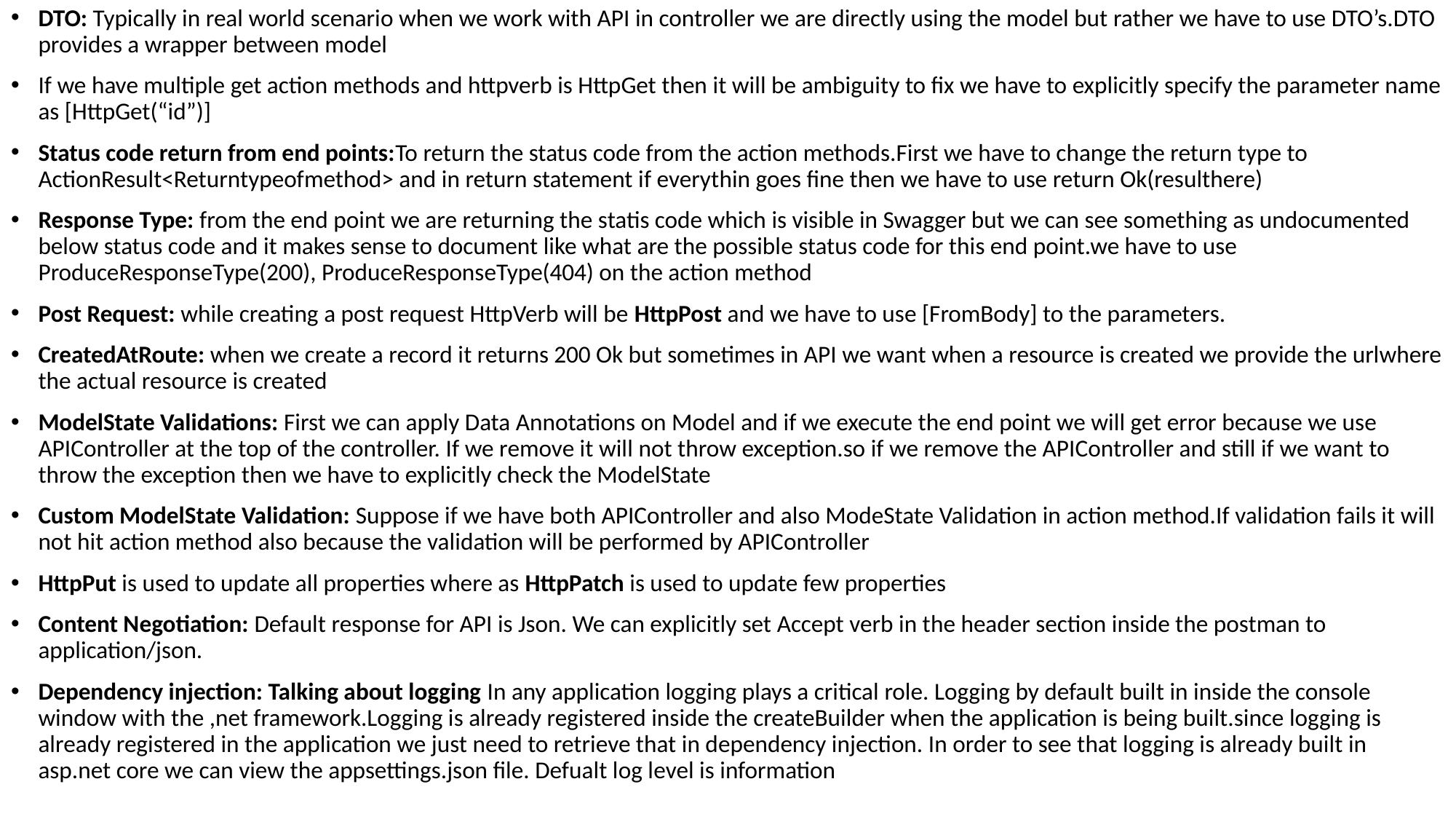

DTO: Typically in real world scenario when we work with API in controller we are directly using the model but rather we have to use DTO’s.DTO provides a wrapper between model
If we have multiple get action methods and httpverb is HttpGet then it will be ambiguity to fix we have to explicitly specify the parameter name as [HttpGet(“id”)]
Status code return from end points:To return the status code from the action methods.First we have to change the return type to ActionResult<Returntypeofmethod> and in return statement if everythin goes fine then we have to use return Ok(resulthere)
Response Type: from the end point we are returning the statis code which is visible in Swagger but we can see something as undocumented below status code and it makes sense to document like what are the possible status code for this end point.we have to use ProduceResponseType(200), ProduceResponseType(404) on the action method
Post Request: while creating a post request HttpVerb will be HttpPost and we have to use [FromBody] to the parameters.
CreatedAtRoute: when we create a record it returns 200 Ok but sometimes in API we want when a resource is created we provide the urlwhere the actual resource is created
ModelState Validations: First we can apply Data Annotations on Model and if we execute the end point we will get error because we use APIController at the top of the controller. If we remove it will not throw exception.so if we remove the APIController and still if we want to throw the exception then we have to explicitly check the ModelState
Custom ModelState Validation: Suppose if we have both APIController and also ModeState Validation in action method.If validation fails it will not hit action method also because the validation will be performed by APIController
HttpPut is used to update all properties where as HttpPatch is used to update few properties
Content Negotiation: Default response for API is Json. We can explicitly set Accept verb in the header section inside the postman to application/json.
Dependency injection: Talking about logging In any application logging plays a critical role. Logging by default built in inside the console window with the ,net framework.Logging is already registered inside the createBuilder when the application is being built.since logging is already registered in the application we just need to retrieve that in dependency injection. In order to see that logging is already built in asp.net core we can view the appsettings.json file. Defualt log level is information